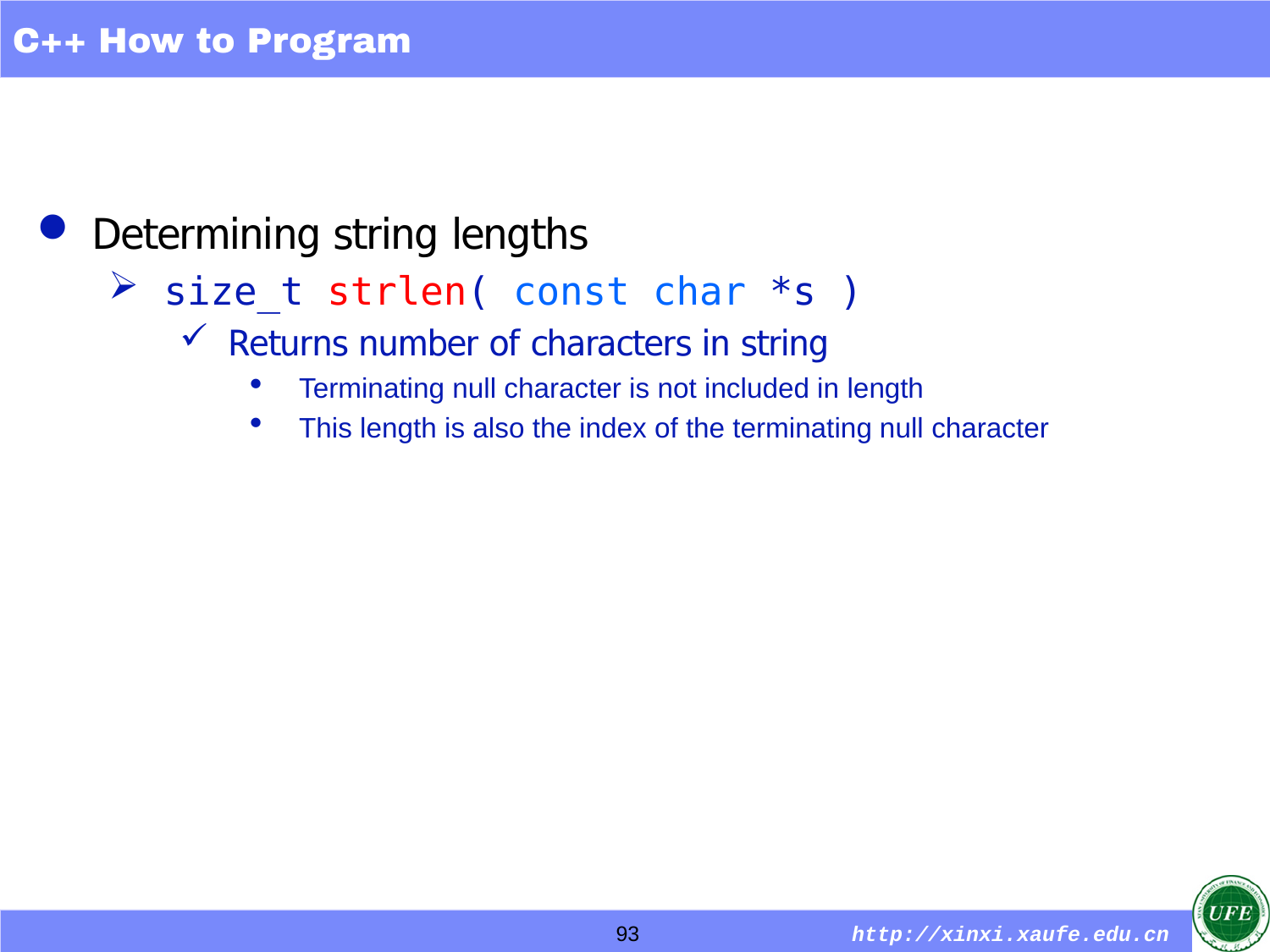

Determining string lengths
size_t strlen( const char *s )
Returns number of characters in string
Terminating null character is not included in length
This length is also the index of the terminating null character

93